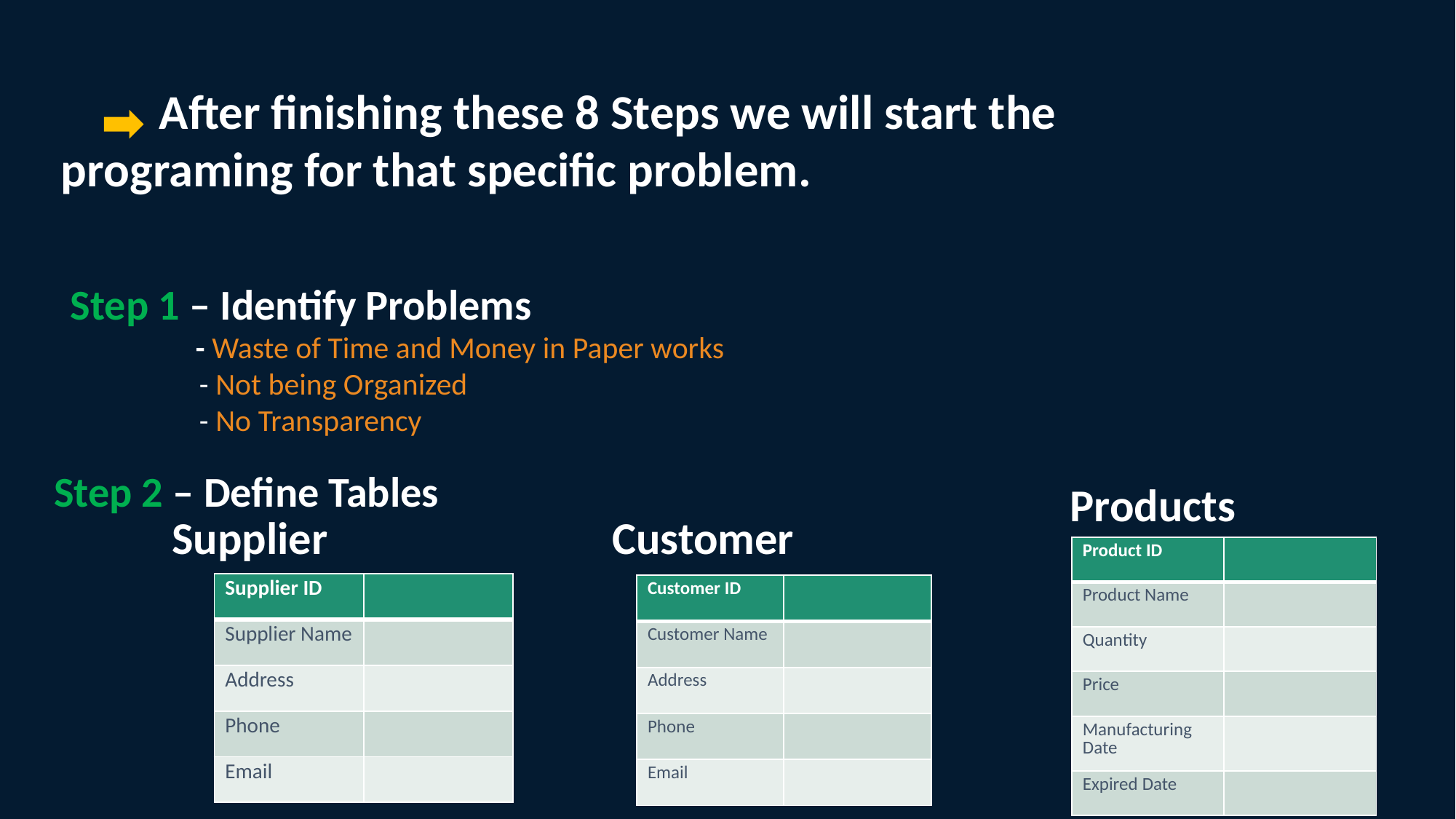

After finishing these 8 Steps we will start the programing for that specific problem.

  Step 1 – Identify Problems
                          - Waste of Time and Money in Paper works
                     - Not being Organized
                     - No Transparency

Step 2 – Define Tables
Products
Supplier
Customer
| Product ID |  |
| --- | --- |
| Product Name |  |
| Quantity |  |
| Price |  |
| Manufacturing Date |  |
| Expired Date |  |
| Supplier ID |  |
| --- | --- |
| Supplier Name |  |
| Address |  |
| Phone |  |
| Email |  |
| Customer ID |  |
| --- | --- |
| Customer Name |  |
| Address |  |
| Phone |  |
| Email |  |